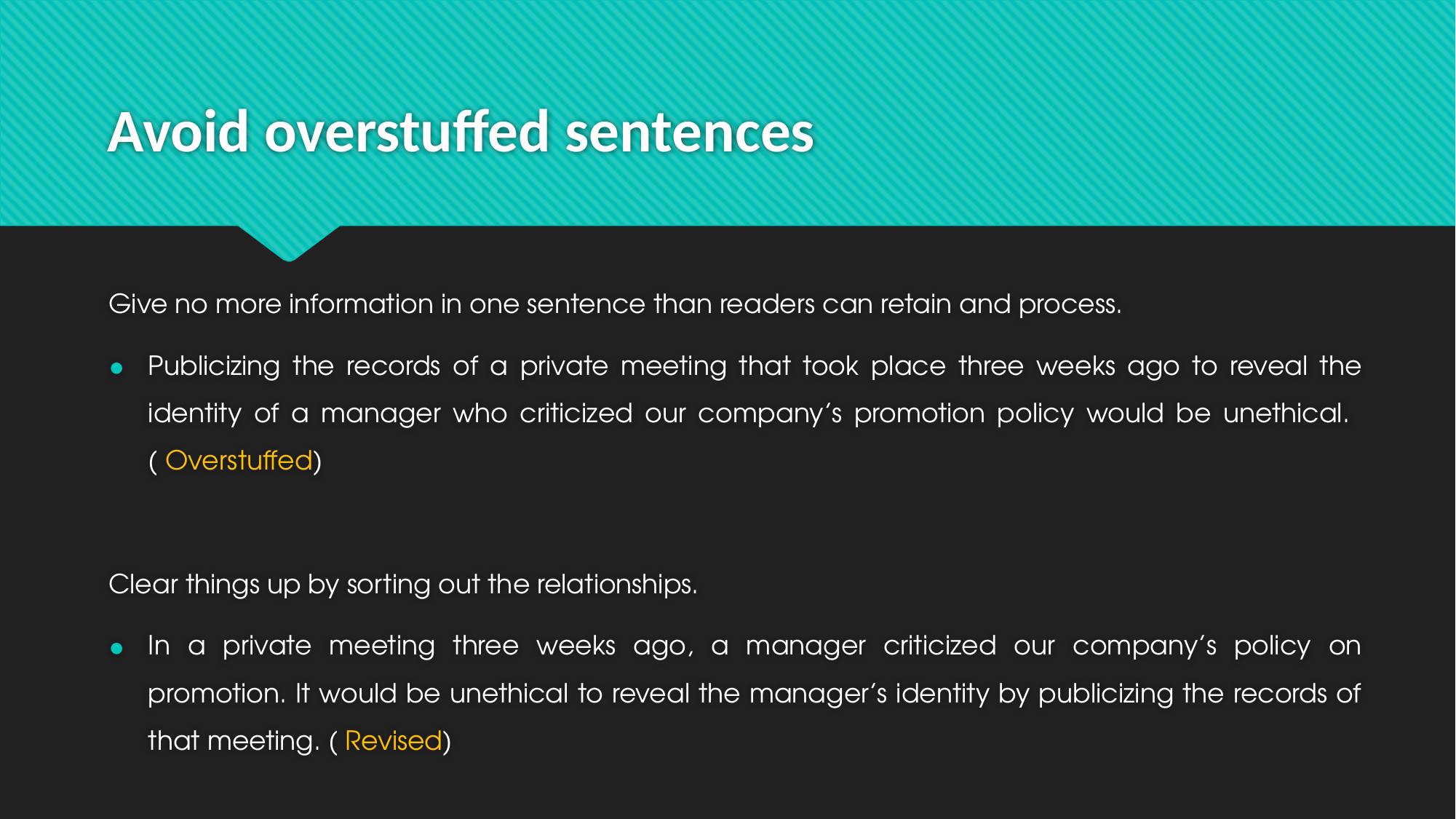

# Avoid overstuffed sentences
Give no more information in one sentence than readers can retain and process.
Publicizing the records of a private meeting that took place three weeks ago to reveal the identity of a manager who criticized our company’s promotion policy would be unethical.  ( Overstuffed)

Clear things up by sorting out the relationships.
In a private meeting three weeks ago, a manager criticized our company’s policy on promotion. It would be unethical to reveal the manager’s identity by publicizing the records of that meeting. ( Revised)